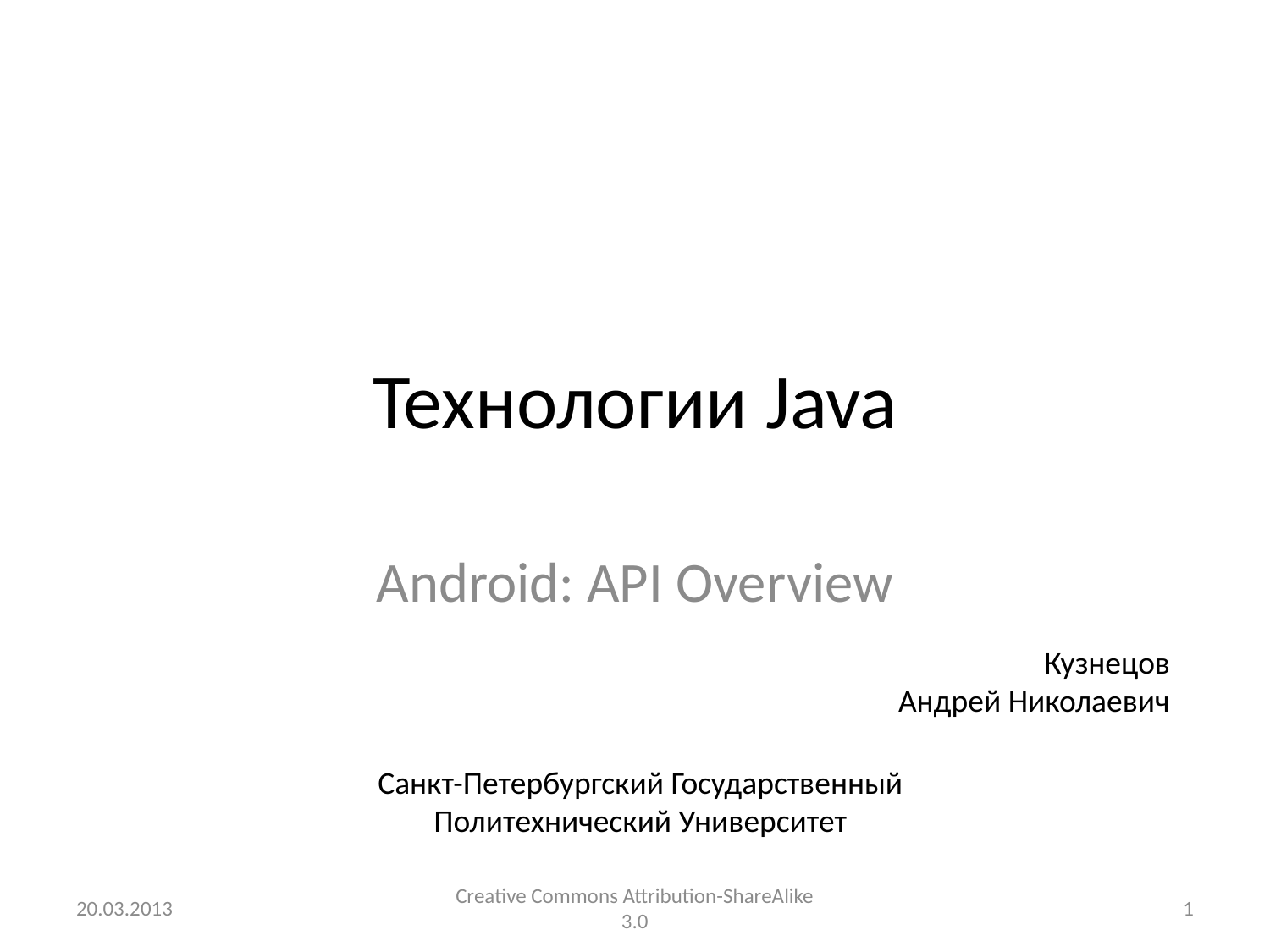

# Технологии Java
Android: API Overview
Кузнецов
Андрей Николаевич
Санкт-Петербургский Государственный
Политехнический Университет
20.03.2013
Creative Commons Attribution-ShareAlike 3.0
1